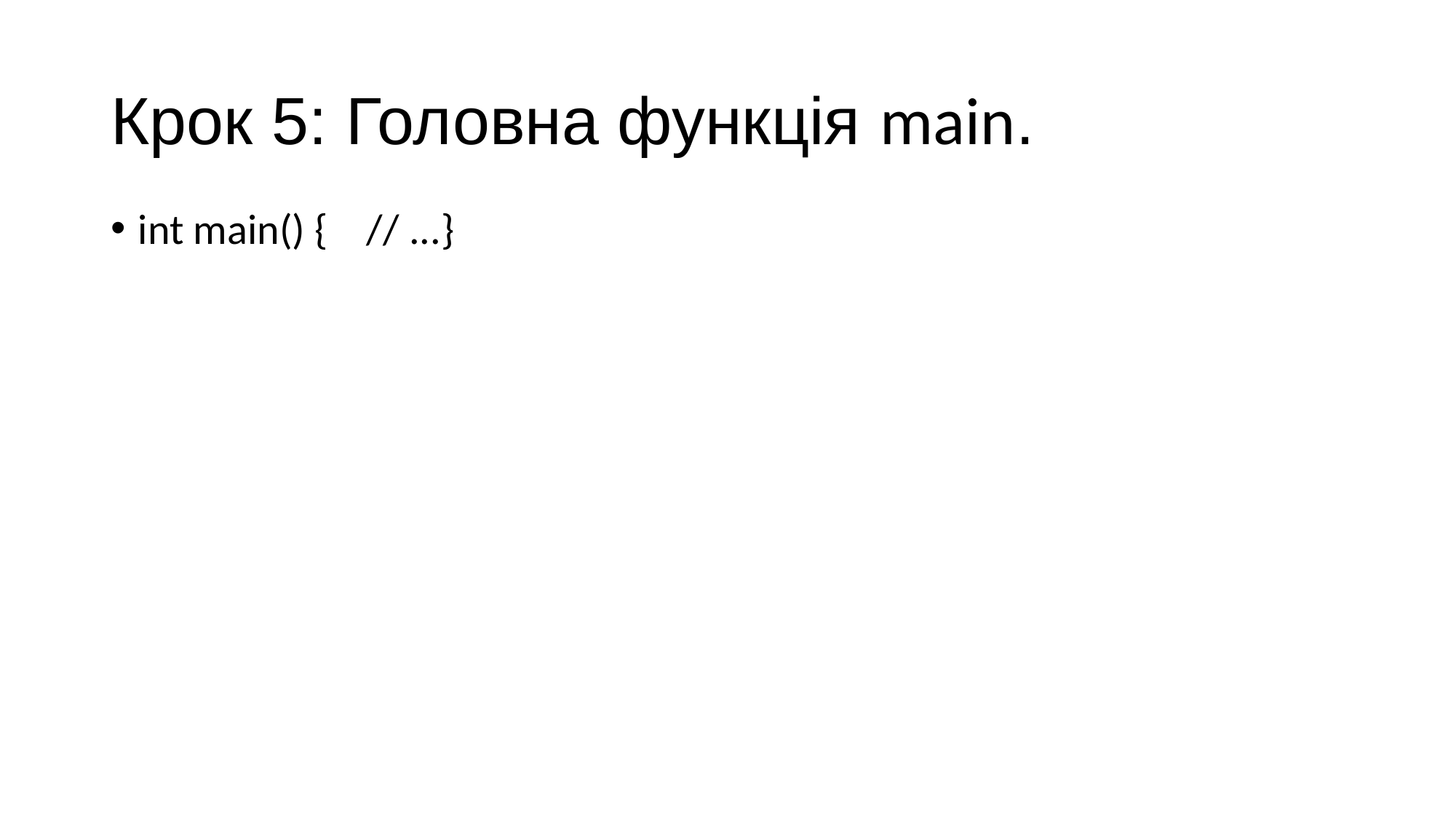

# Крок 5: Головна функція main.
int main() {    // ...}